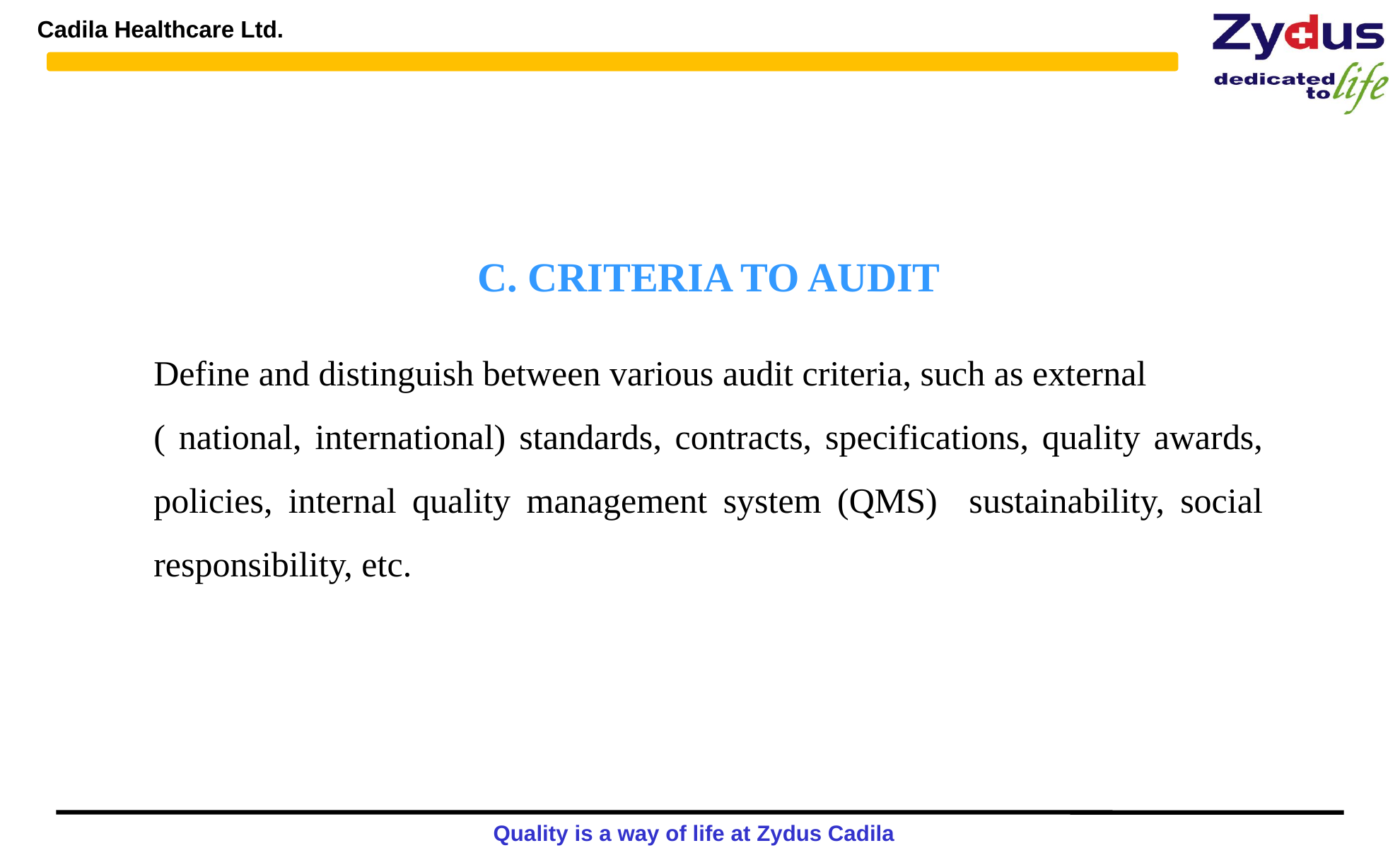

C. CRITERIA TO AUDIT

Define and distinguish between various audit criteria, such as external
( national, international) standards, contracts, specifications, quality awards, policies, internal quality management system (QMS)  sustainability, social responsibility, etc.